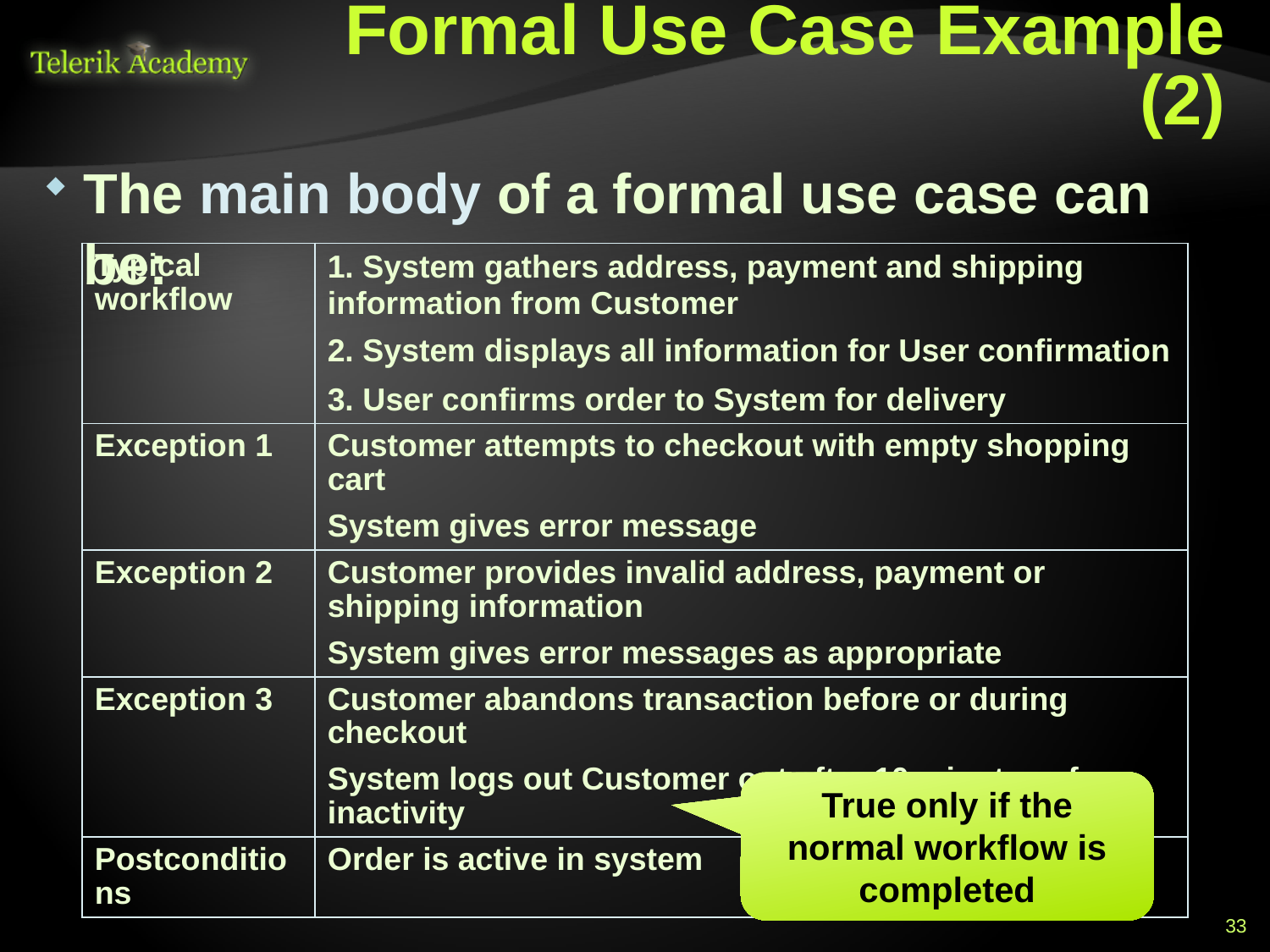

# Formal Use Case Example (2)
The main body of a formal use case can be:
| Typical workflow | 1. System gathers address, payment and shipping information from Customer 2. System displays all information for User confirmation 3. User confirms order to System for delivery |
| --- | --- |
| Exception 1 | Customer attempts to checkout with empty shopping cart System gives error message |
| Exception 2 | Customer provides invalid address, payment or shipping information System gives error messages as appropriate |
| Exception 3 | Customer abandons transaction before or during checkout System logs out Customer out after 10 minutes of inactivity |
| Postconditions | Order is active in system |
True only if the normal workflow is completed
33